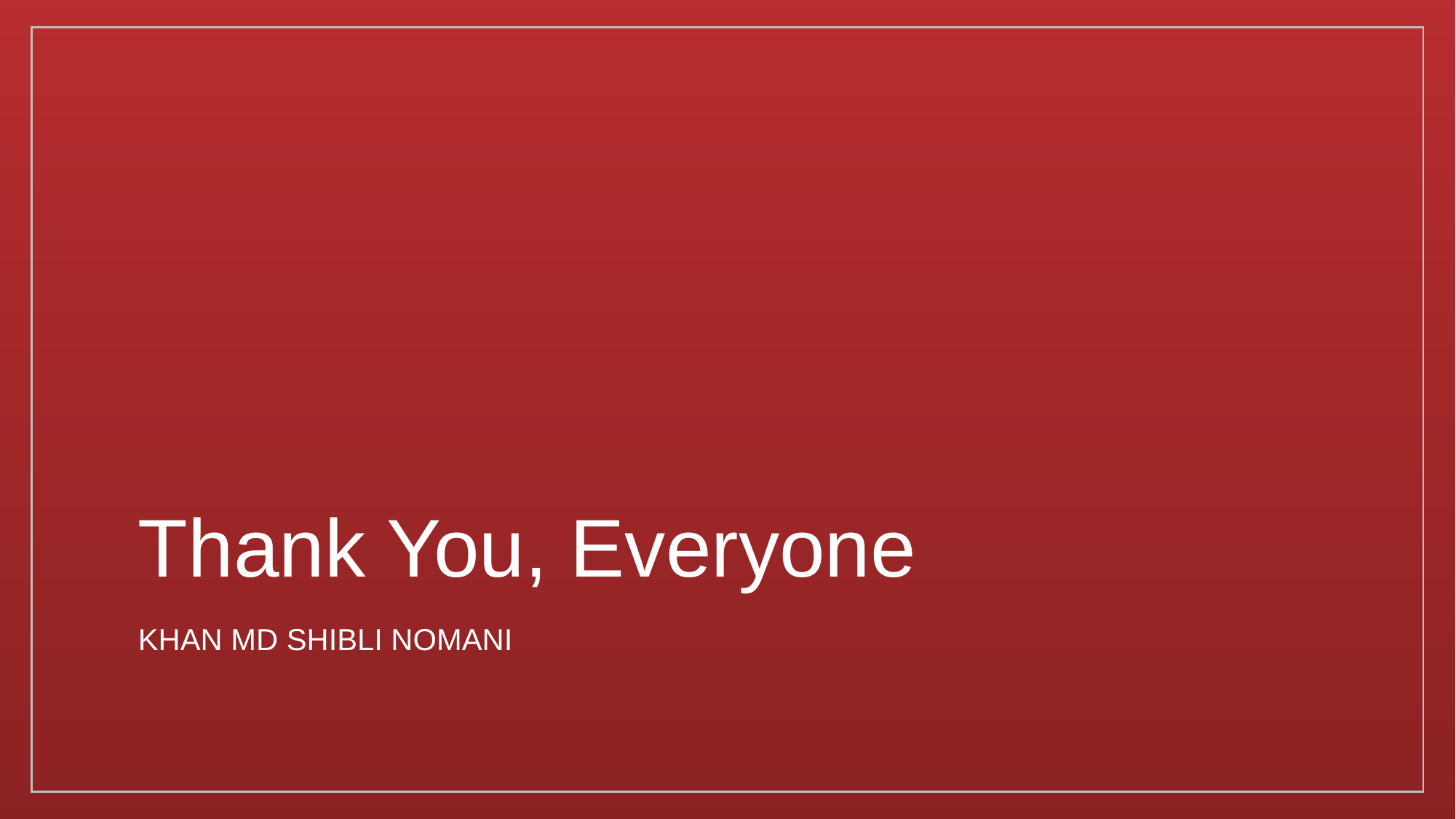

# Thank You, Everyone
Khan MD SHIBLI NOMANI